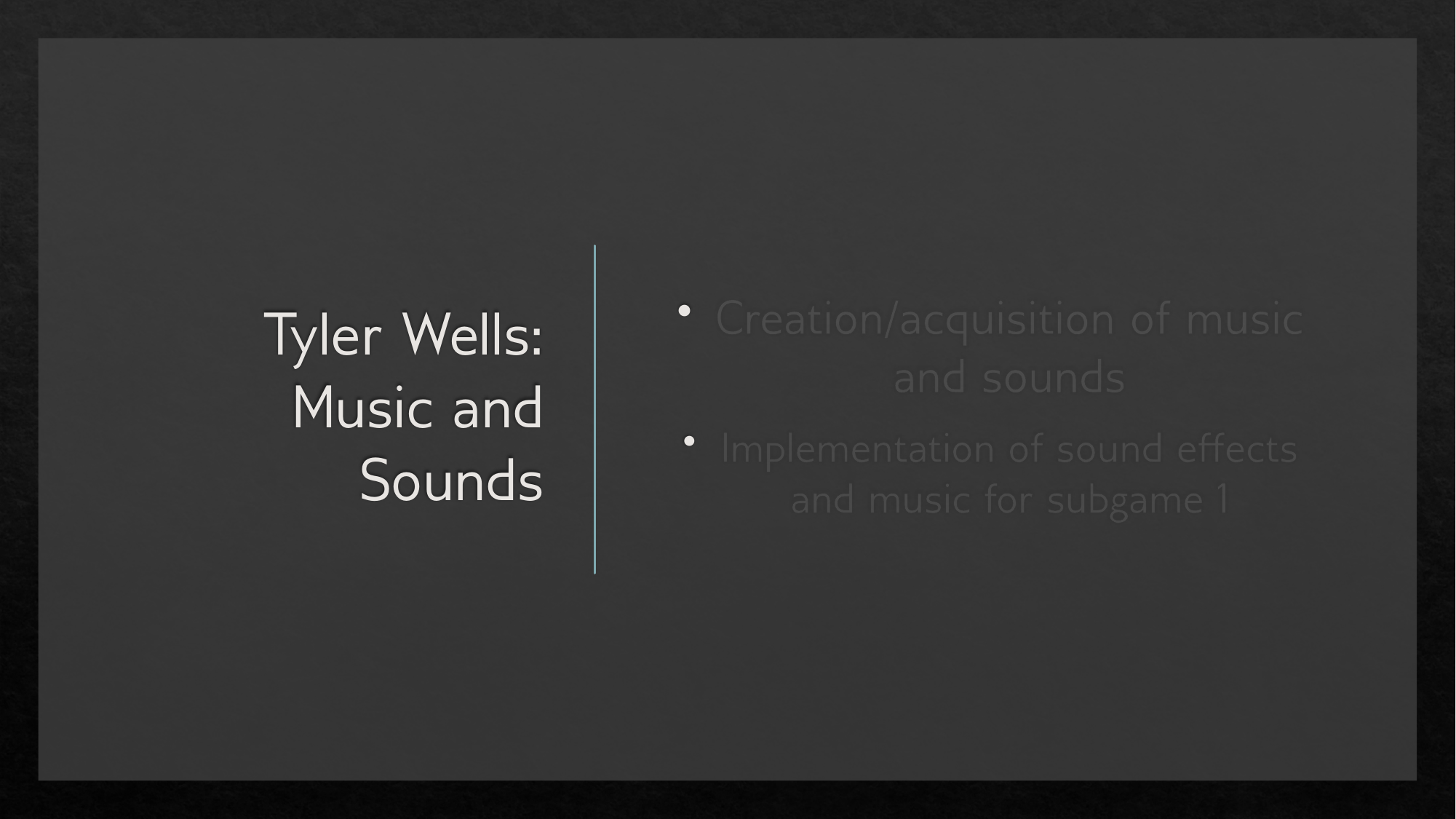

# Tyler Wells: Music and Sounds
Creation/acquisition of music and sounds
Implementation of sound effects and music for subgame 1